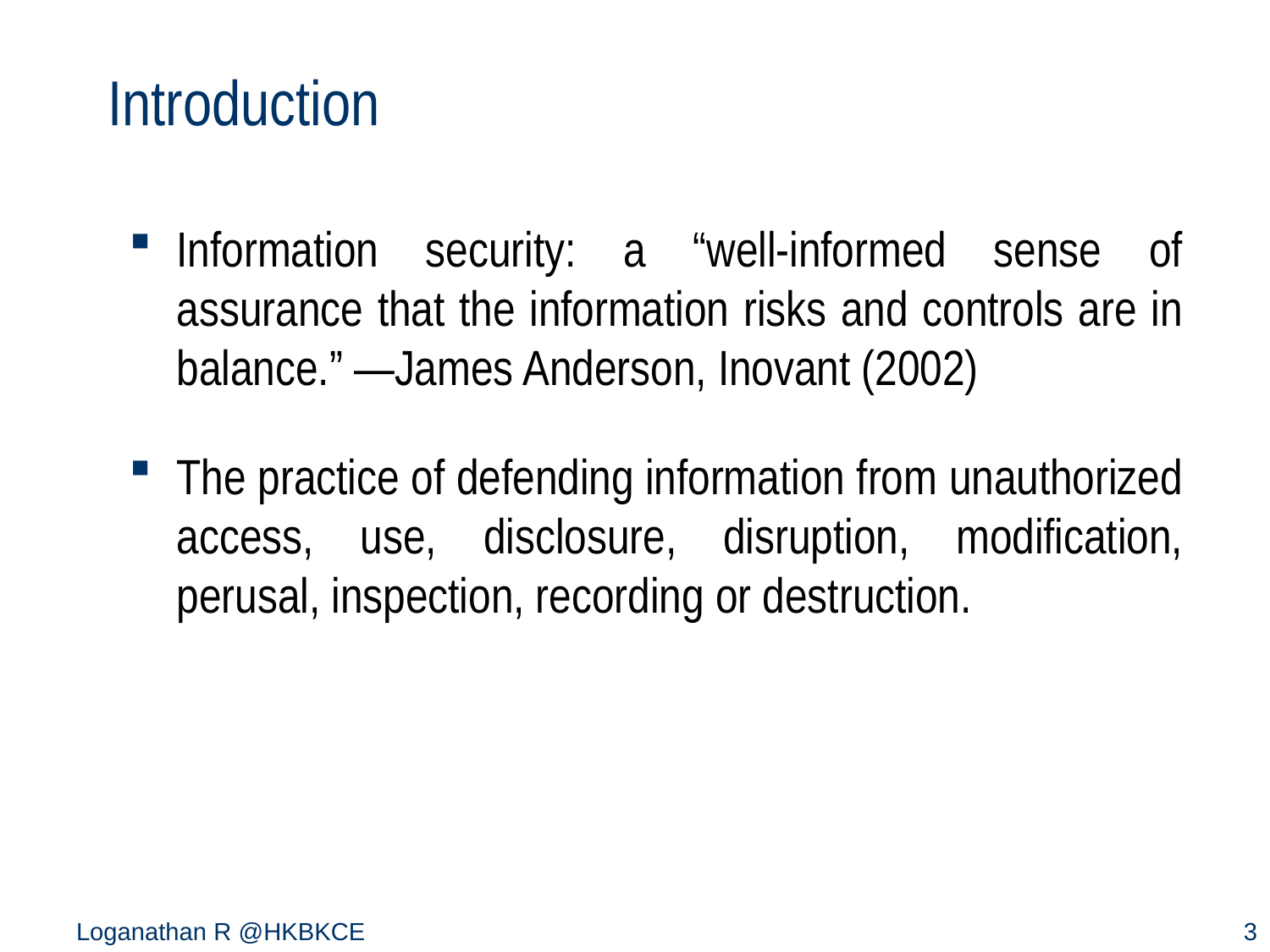

# Introduction
Information security: a “well-informed sense of assurance that the information risks and controls are in balance.” —James Anderson, Inovant (2002)
The practice of defending information from unauthorized access, use, disclosure, disruption, modification, perusal, inspection, recording or destruction.
Loganathan R @HKBKCE
3